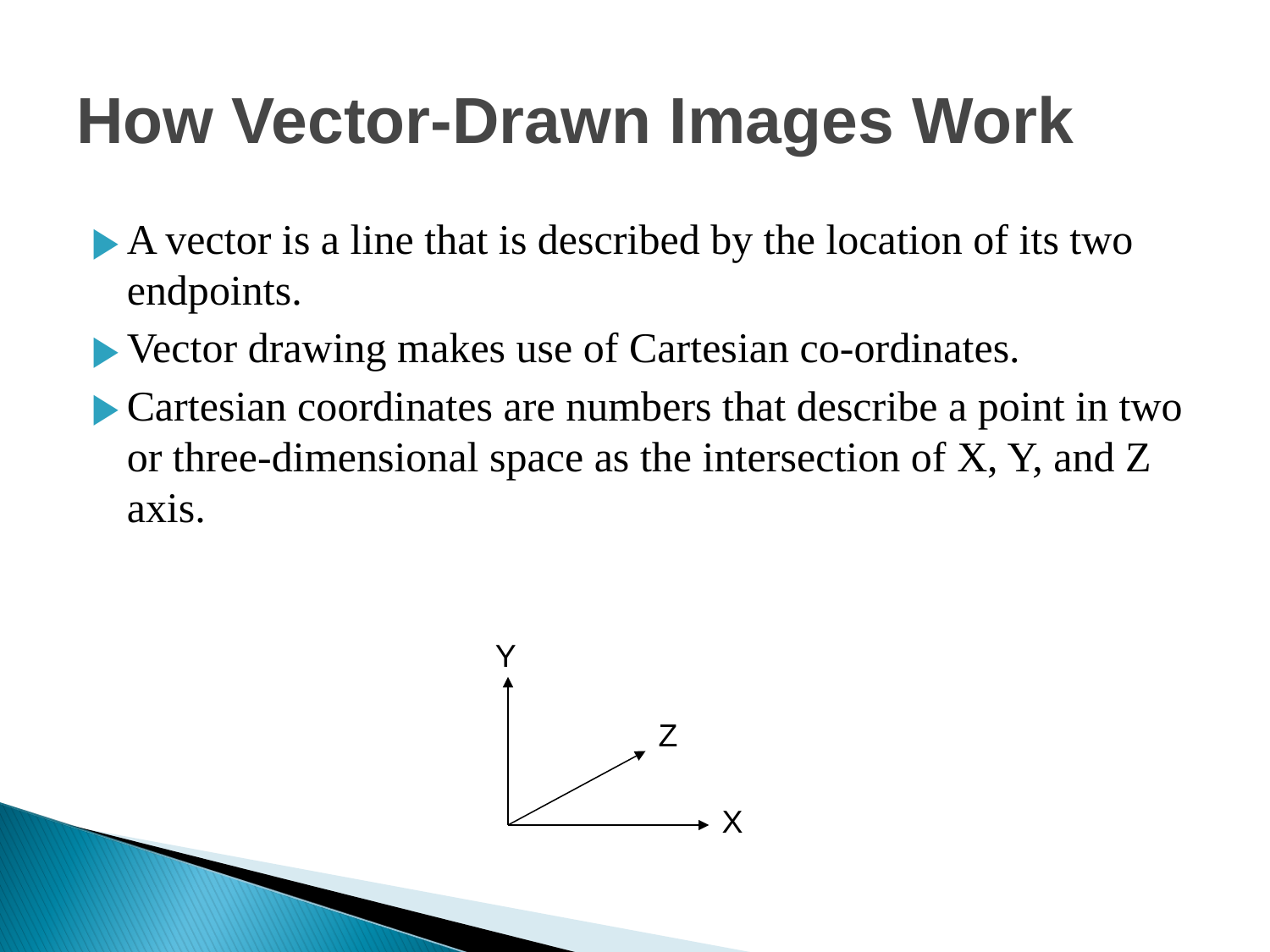

How Vector-Drawn Images Work
A vector is a line that is described by the location of its two endpoints.
Vector drawing makes use of Cartesian co-ordinates.
Cartesian coordinates are numbers that describe a point in two or three-dimensional space as the intersection of X, Y, and Z axis.
Y
Z
X